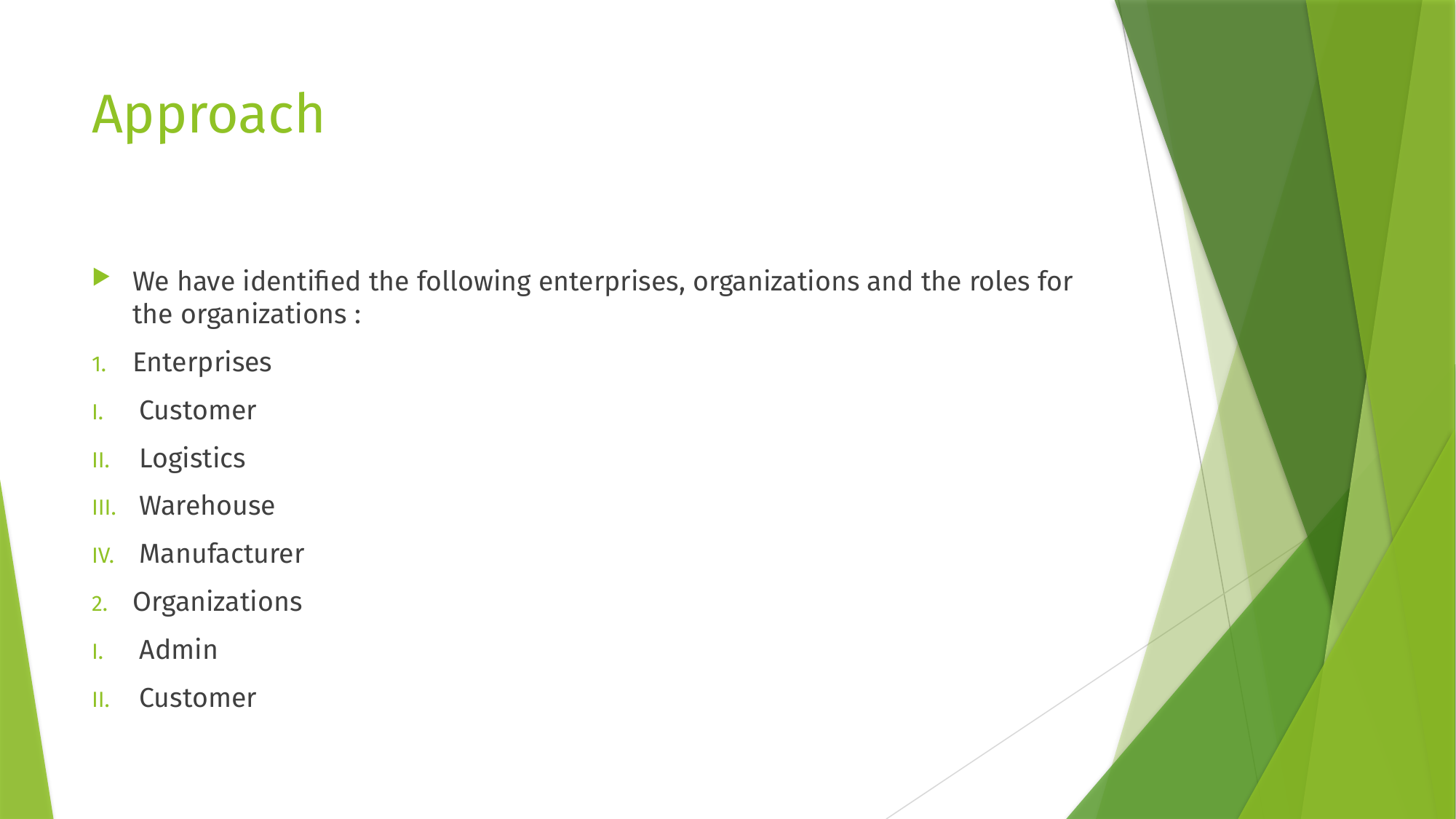

# Approach
We have identified the following enterprises, organizations and the roles for the organizations :
Enterprises
Customer
Logistics
Warehouse
Manufacturer
Organizations
Admin
Customer